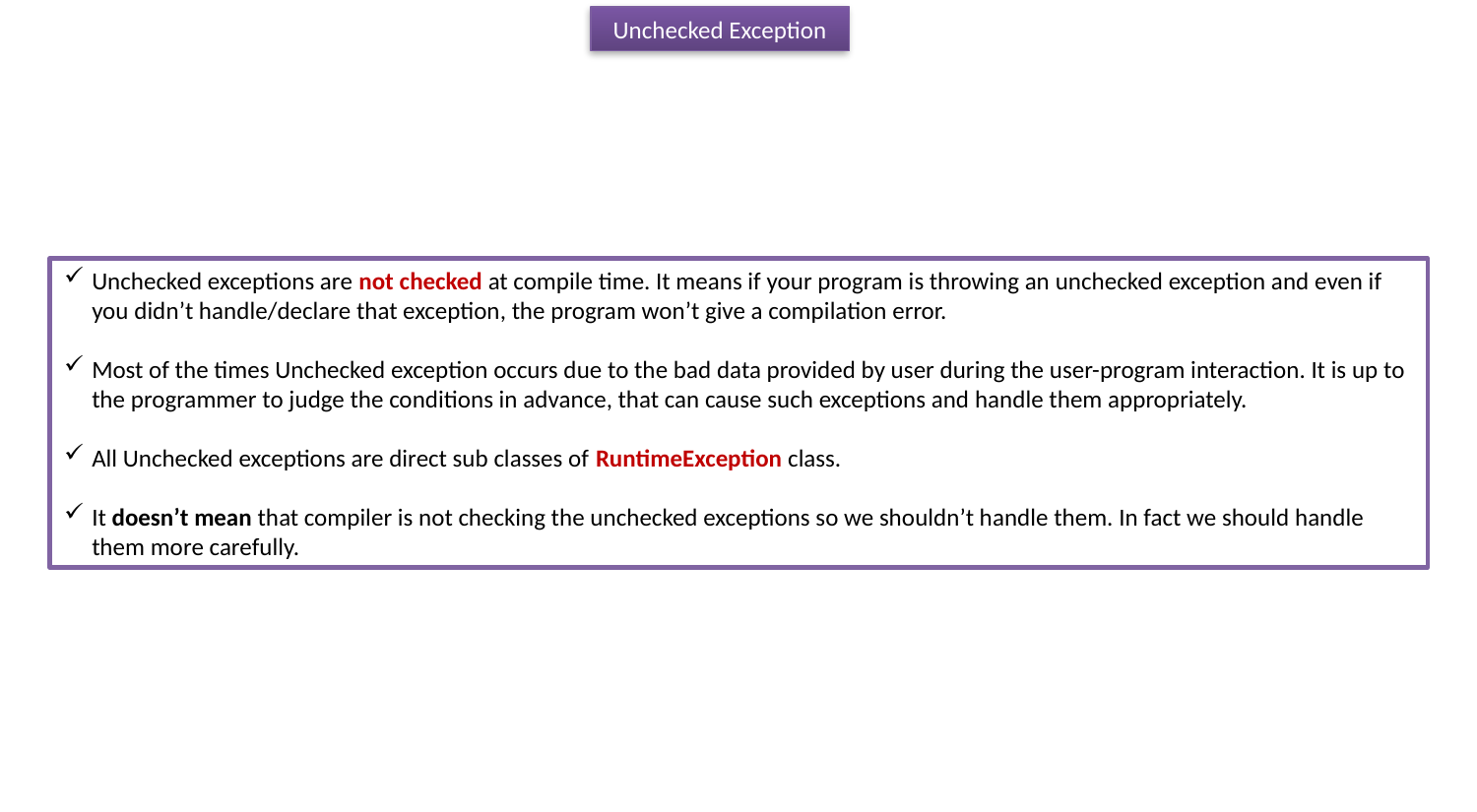

Unchecked Exception
Unchecked exceptions are not checked at compile time. It means if your program is throwing an unchecked exception and even if you didn’t handle/declare that exception, the program won’t give a compilation error.

Most of the times Unchecked exception occurs due to the bad data provided by user during the user-program interaction. It is up to the programmer to judge the conditions in advance, that can cause such exceptions and handle them appropriately.

All Unchecked exceptions are direct sub classes of RuntimeException class.

It doesn’t mean that compiler is not checking the unchecked exceptions so we shouldn’t handle them. In fact we should handle them more carefully.